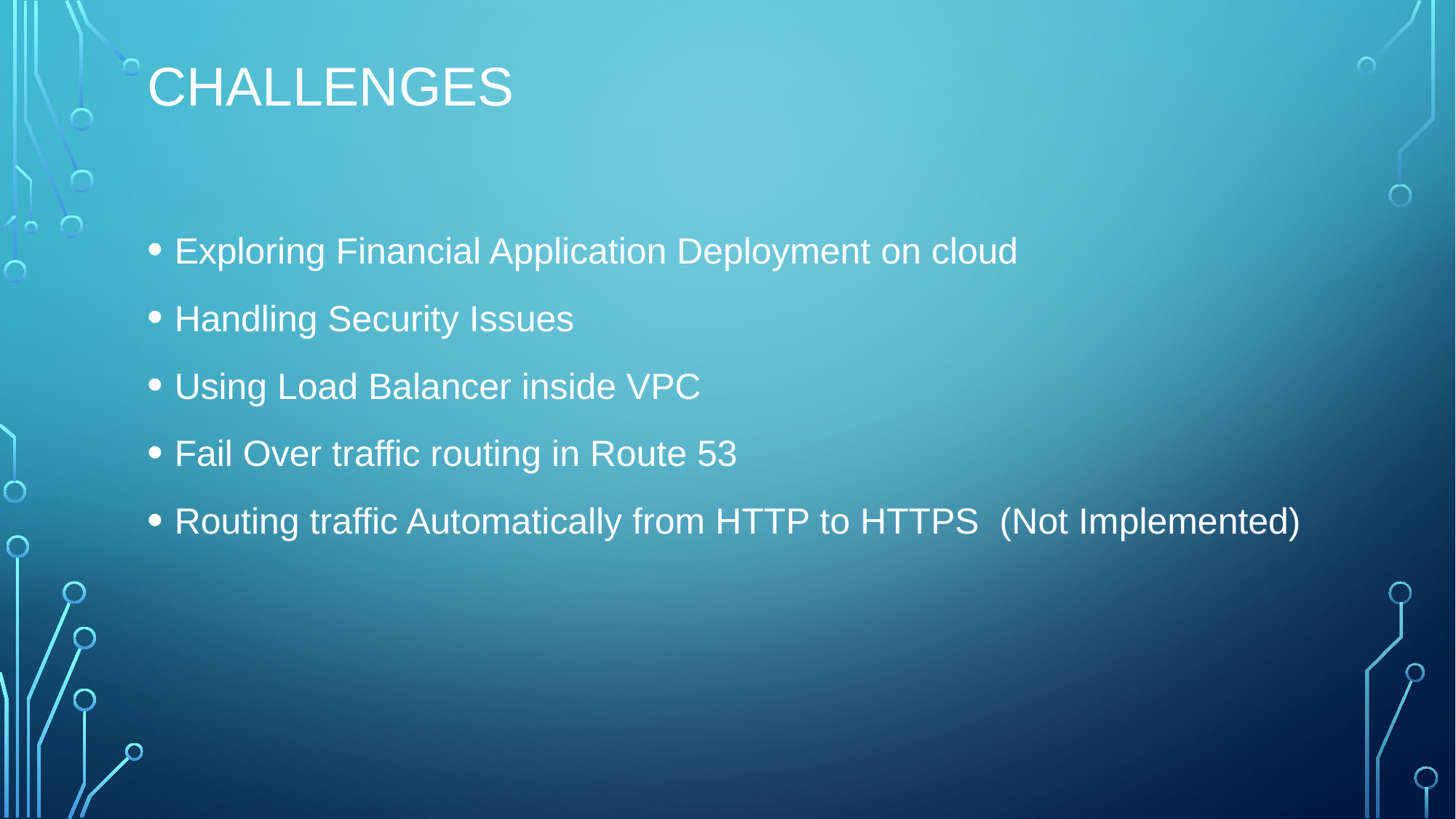

# Challenges
Exploring Financial Application Deployment on cloud
Handling Security Issues
Using Load Balancer inside VPC
Fail Over traffic routing in Route 53
Routing traffic Automatically from HTTP to HTTPS  (Not Implemented)